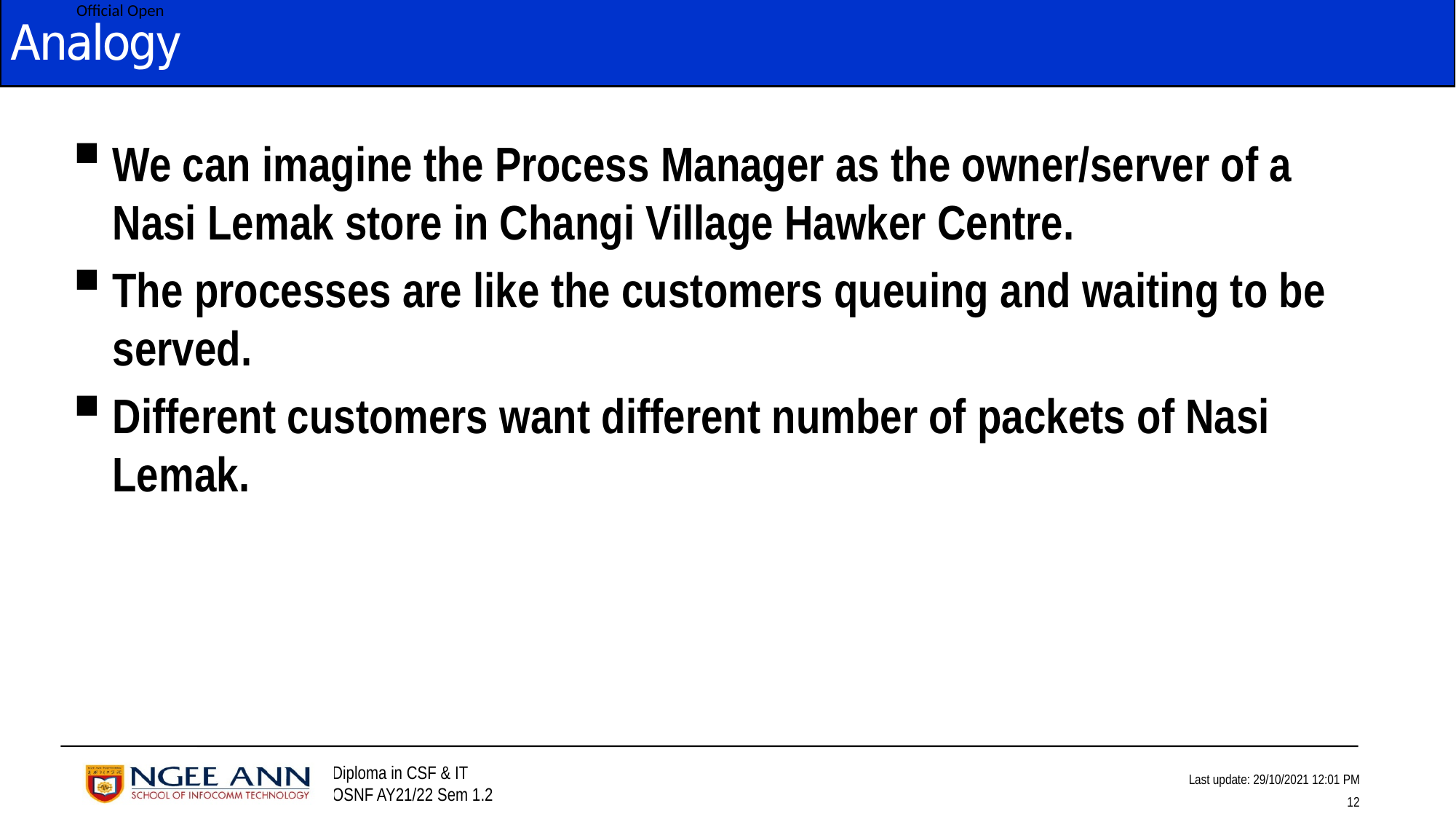

# Analogy
We can imagine the Process Manager as the owner/server of a Nasi Lemak store in Changi Village Hawker Centre.
The processes are like the customers queuing and waiting to be served.
Different customers want different number of packets of Nasi Lemak.